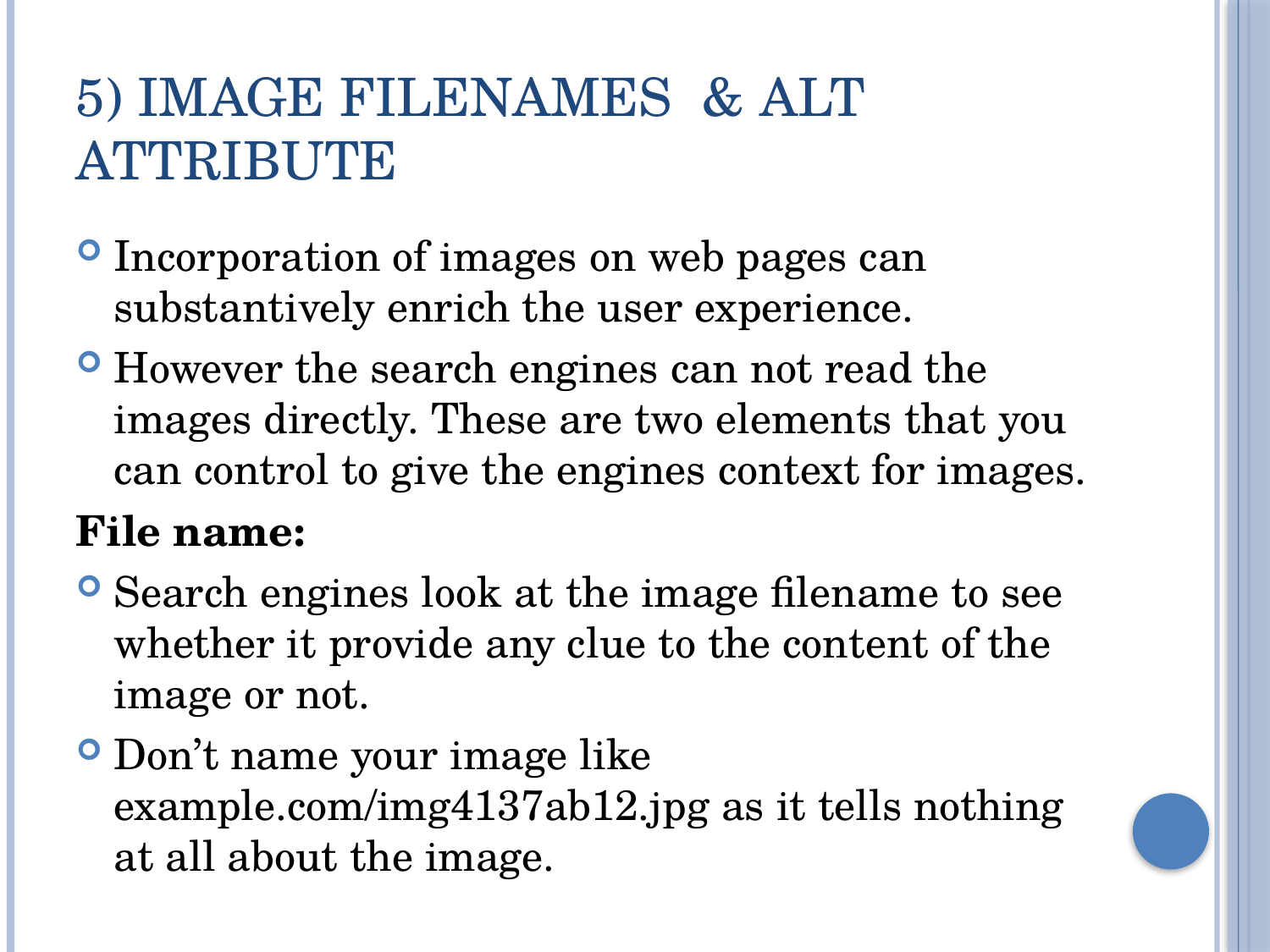

# 5) Image filenames  & Alt attribute
Incorporation of images on web pages can substantively enrich the user experience.
However the search engines can not read the images directly. These are two elements that you can control to give the engines context for images.
File name:
Search engines look at the image filename to see whether it provide any clue to the content of the image or not.
Don’t name your image like example.com/img4137ab12.jpg as it tells nothing at all about the image.